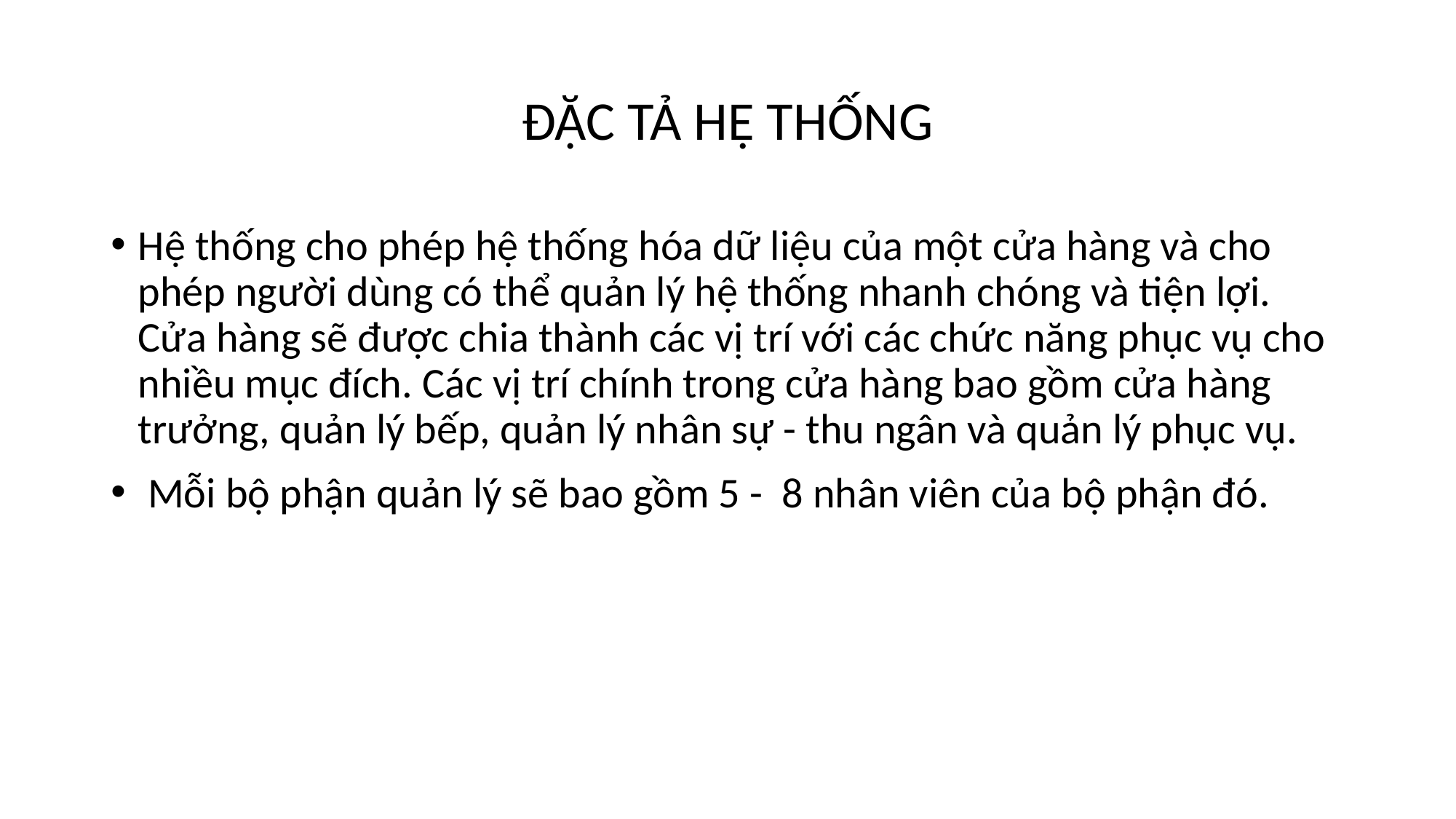

# ĐẶC TẢ HỆ THỐNG
Hệ thống cho phép hệ thống hóa dữ liệu của một cửa hàng và cho phép người dùng có thể quản lý hệ thống nhanh chóng và tiện lợi. Cửa hàng sẽ được chia thành các vị trí với các chức năng phục vụ cho nhiều mục đích. Các vị trí chính trong cửa hàng bao gồm cửa hàng trưởng, quản lý bếp, quản lý nhân sự - thu ngân và quản lý phục vụ.
 Mỗi bộ phận quản lý sẽ bao gồm 5 -  8 nhân viên của bộ phận đó.